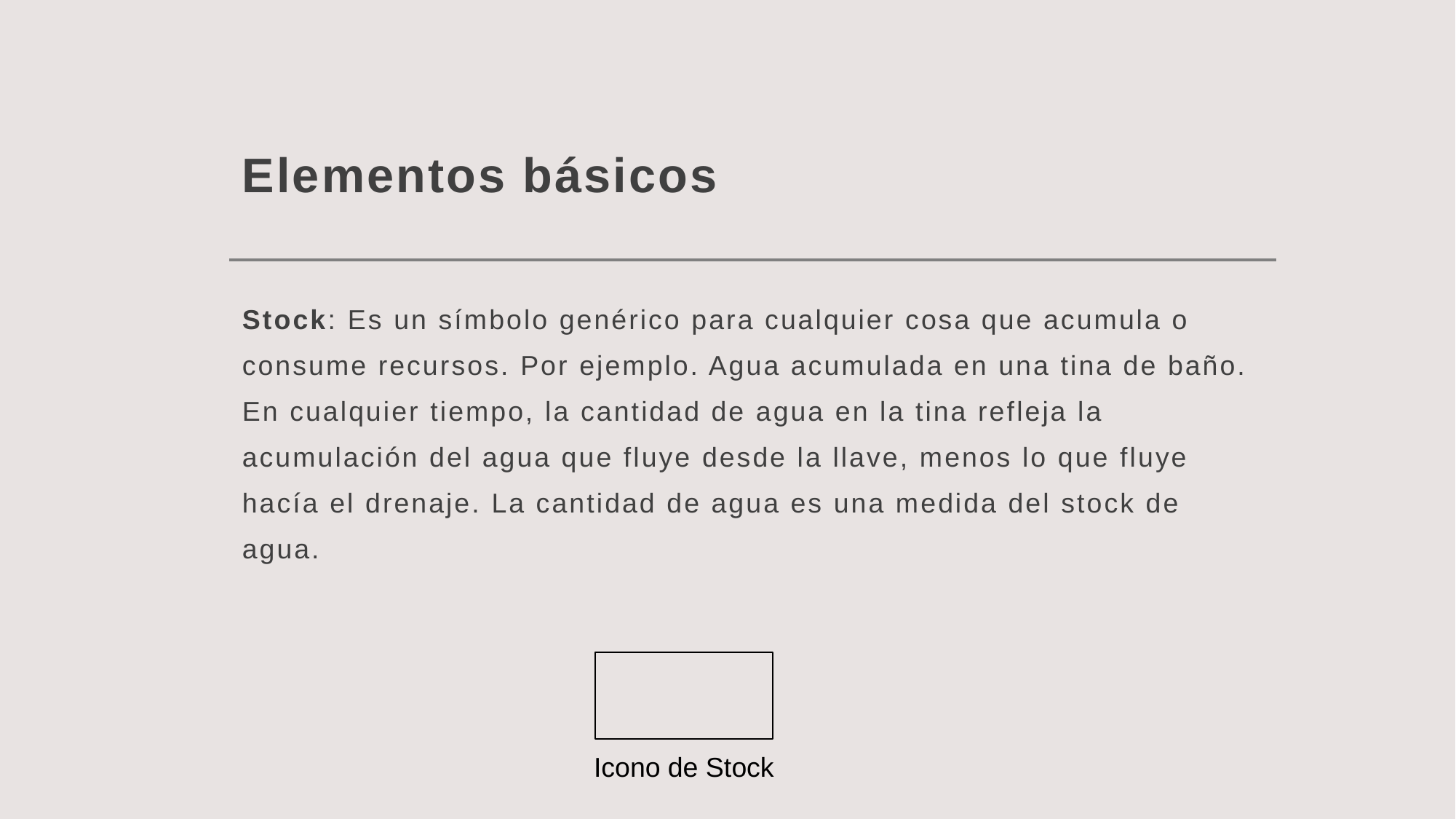

# Elementos básicos
Stock: Es un símbolo genérico para cualquier cosa que acumula o consume recursos. Por ejemplo. Agua acumulada en una tina de baño. En cualquier tiempo, la cantidad de agua en la tina refleja la acumulación del agua que fluye desde la llave, menos lo que fluye hacía el drenaje. La cantidad de agua es una medida del stock de agua.

Icono de Stock